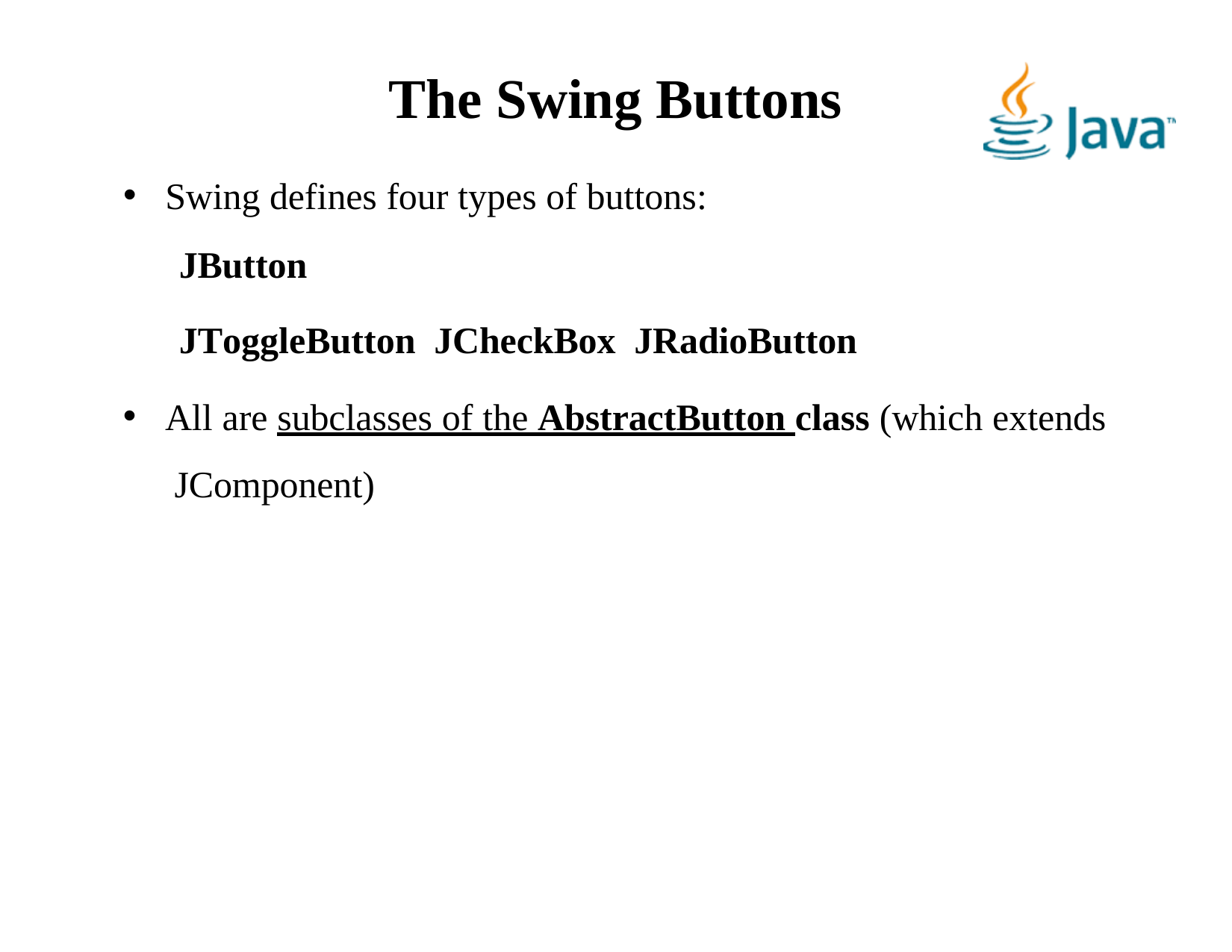

# The Swing Buttons
Swing defines four types of buttons:
JButton
JToggleButton  JCheckBox  JRadioButton
All are subclasses of the AbstractButton class (which extends  JComponent)